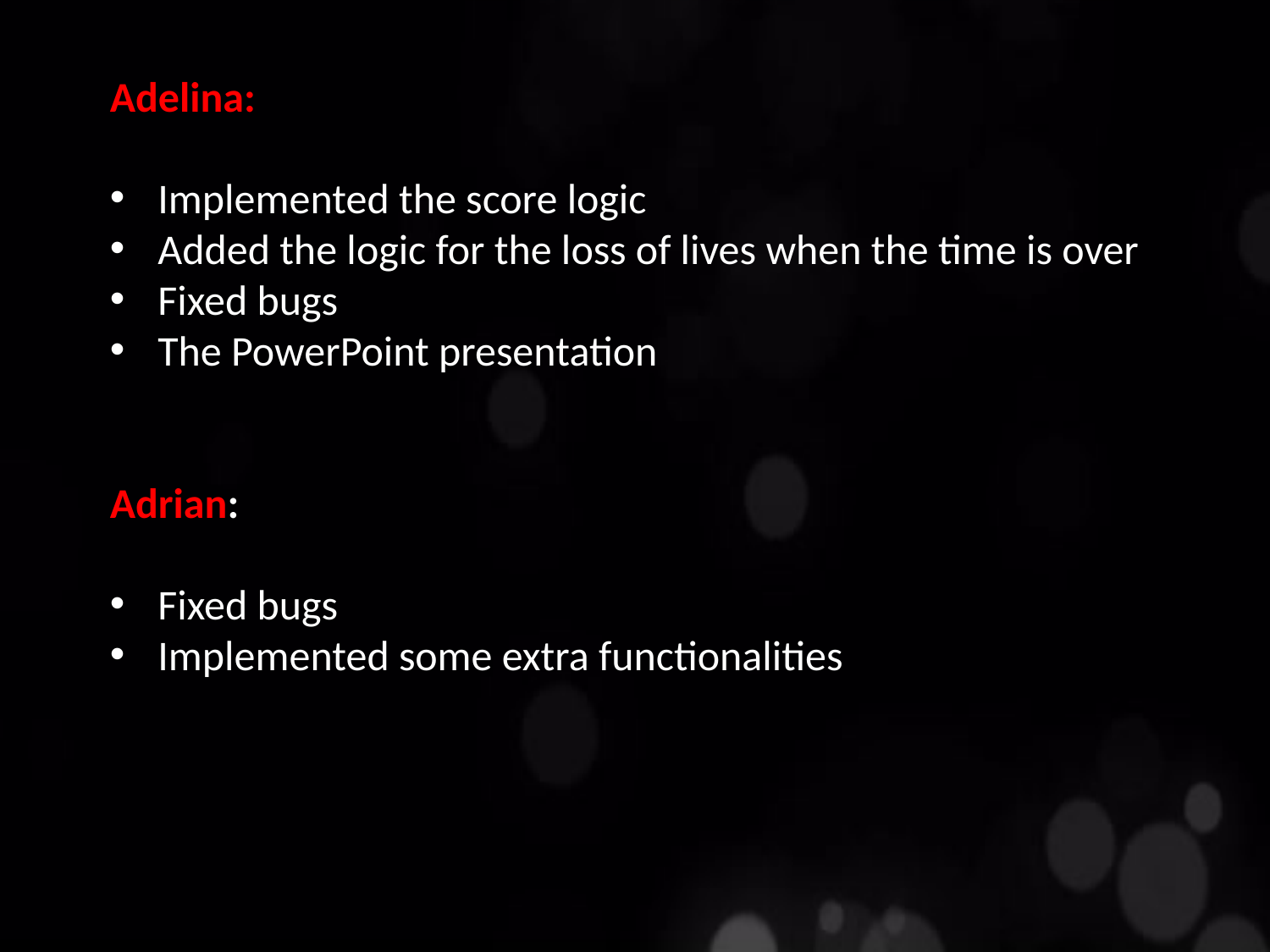

Adelina:

Implemented the score logic
Added the logic for the loss of lives when the time is over
Fixed bugs
The PowerPoint presentation

Adrian:

Fixed bugs
Implemented some extra functionalities